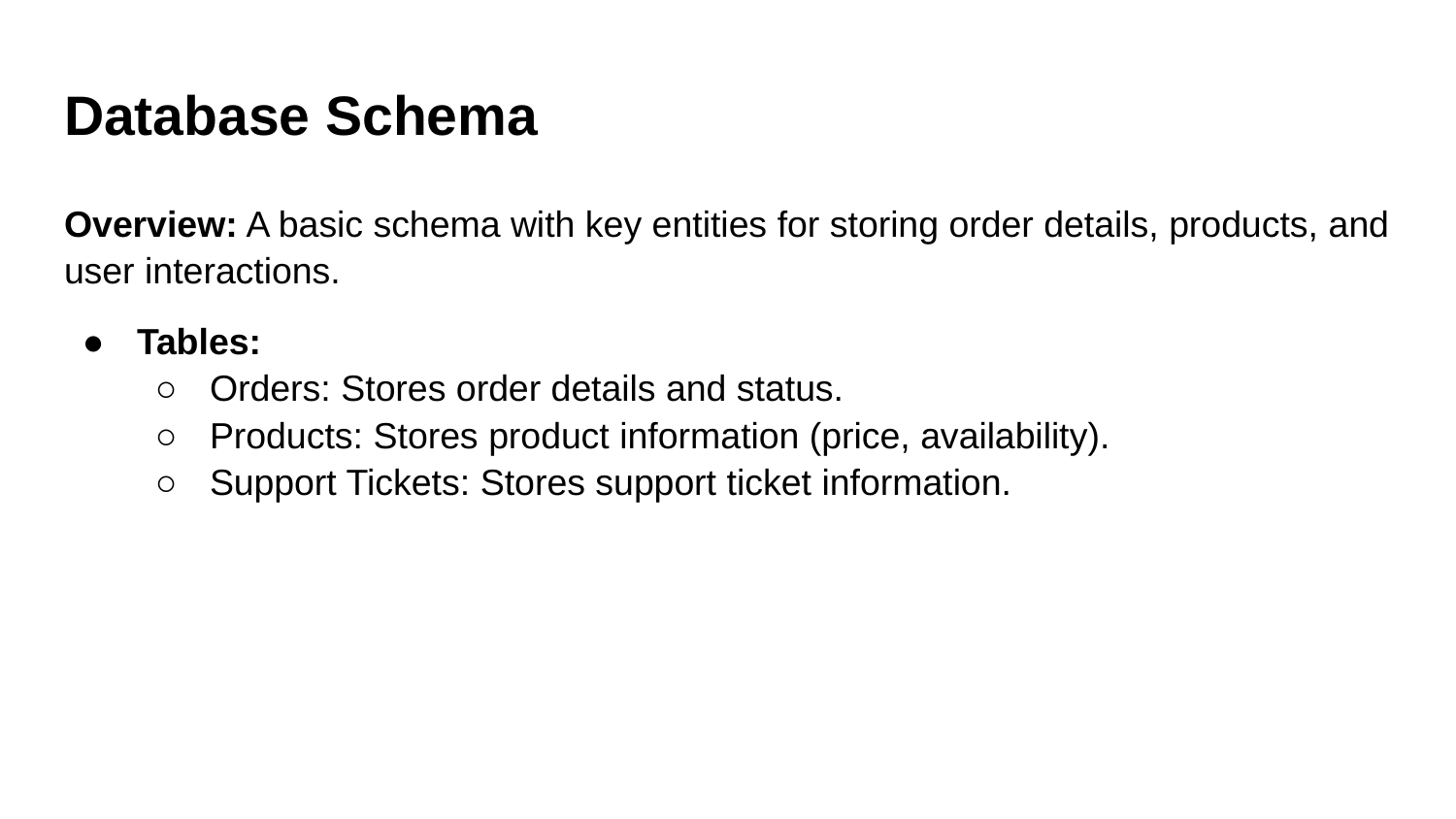

# Database Schema
Overview: A basic schema with key entities for storing order details, products, and user interactions.
Tables:
Orders: Stores order details and status.
Products: Stores product information (price, availability).
Support Tickets: Stores support ticket information.